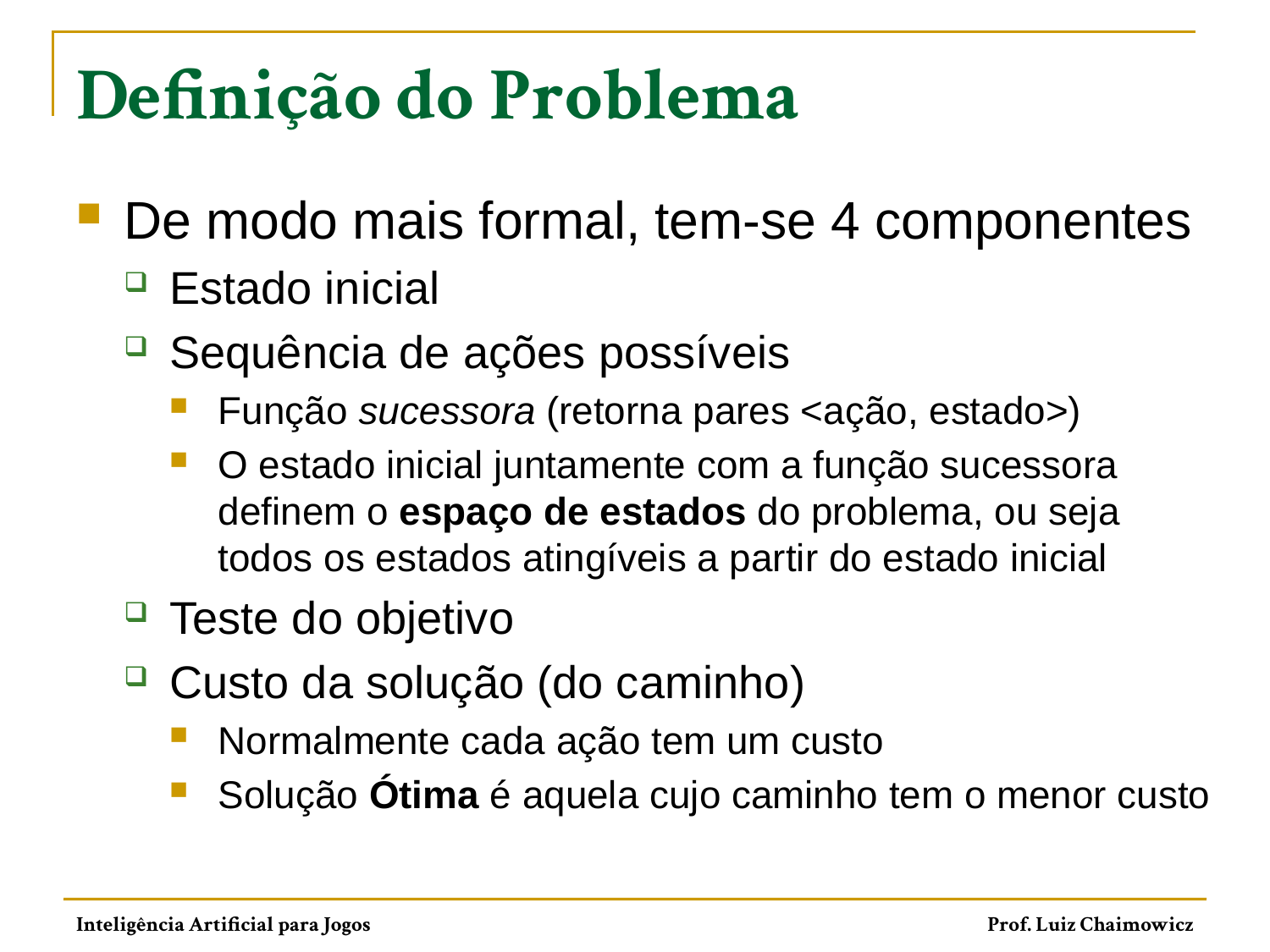

# Definição do Problema
De modo mais formal, tem-se 4 componentes
Estado inicial
Sequência de ações possíveis
Função sucessora (retorna pares <ação, estado>)
O estado inicial juntamente com a função sucessora definem o espaço de estados do problema, ou seja todos os estados atingíveis a partir do estado inicial
Teste do objetivo
Custo da solução (do caminho)
Normalmente cada ação tem um custo
Solução Ótima é aquela cujo caminho tem o menor custo
Inteligência Artificial para Jogos